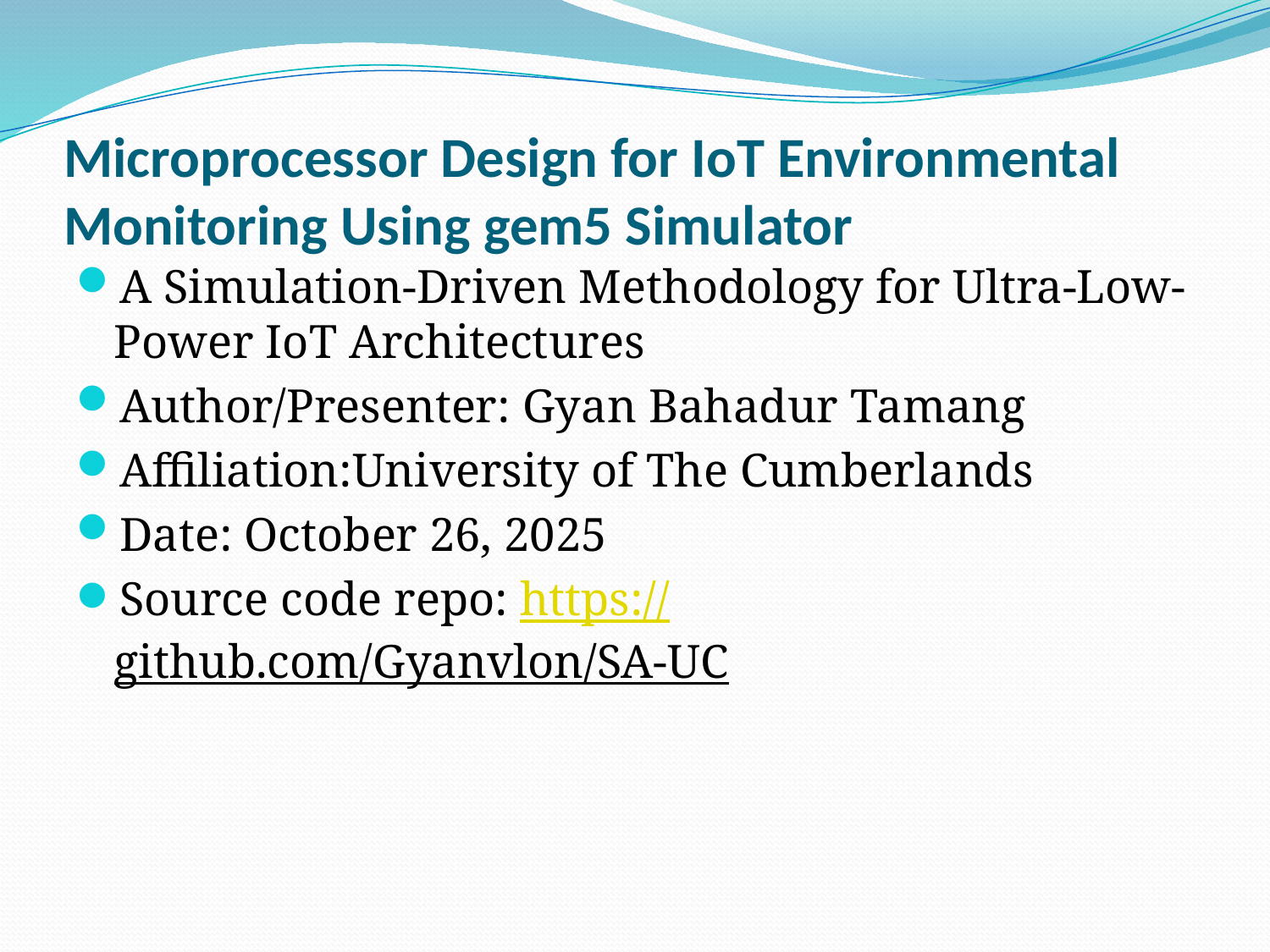

# Microprocessor Design for IoT Environmental Monitoring Using gem5 Simulator
A Simulation-Driven Methodology for Ultra-Low-Power IoT Architectures
Author/Presenter: Gyan Bahadur Tamang
Affiliation:University of The Cumberlands
Date: October 26, 2025
Source code repo: https://github.com/Gyanvlon/SA-UC